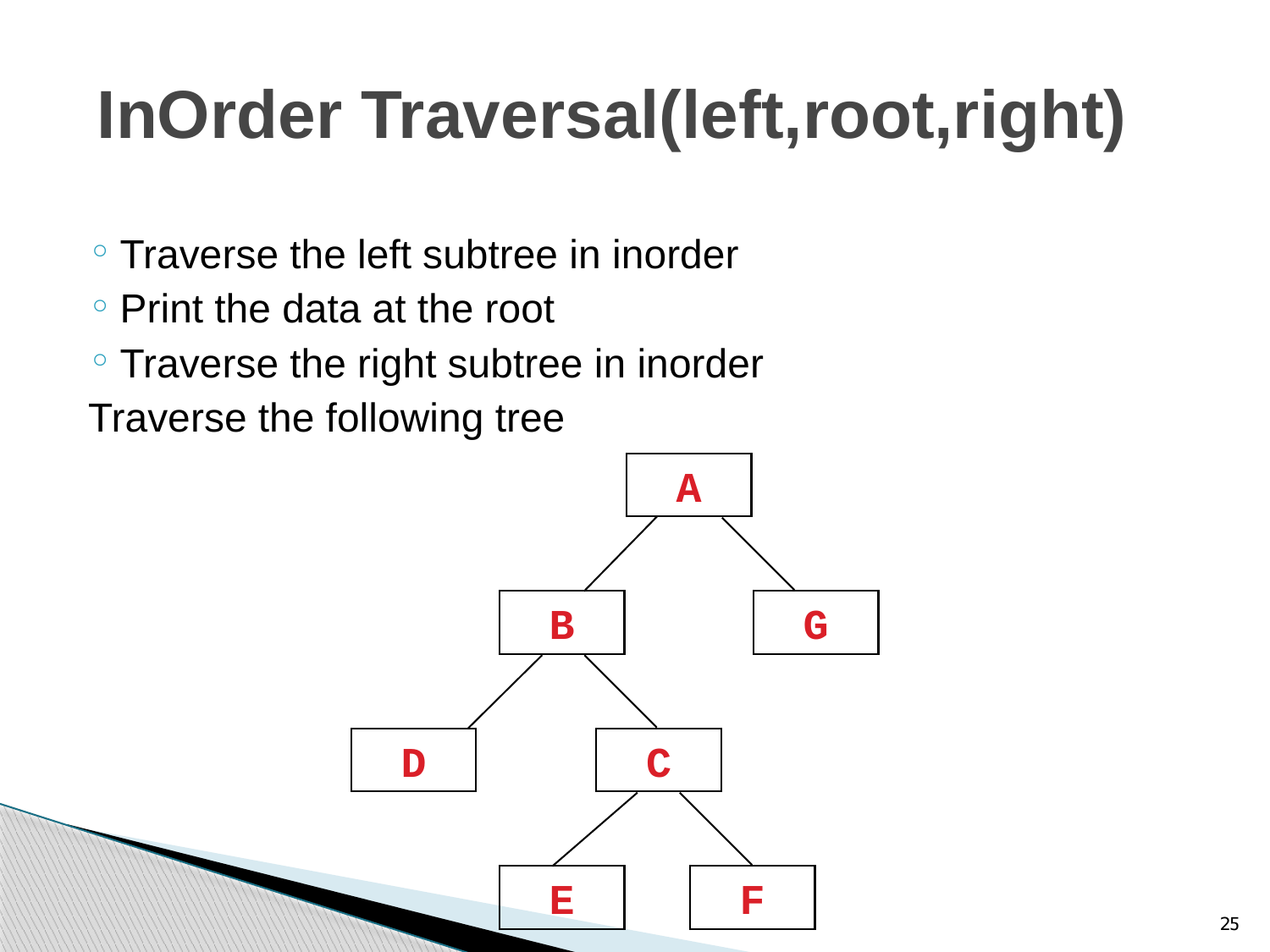

# InOrder Traversal(left,root,right)
Traverse the left subtree in inorder
Print the data at the root
Traverse the right subtree in inorder
Traverse the following tree

A

B
G

D
C

E
F
25